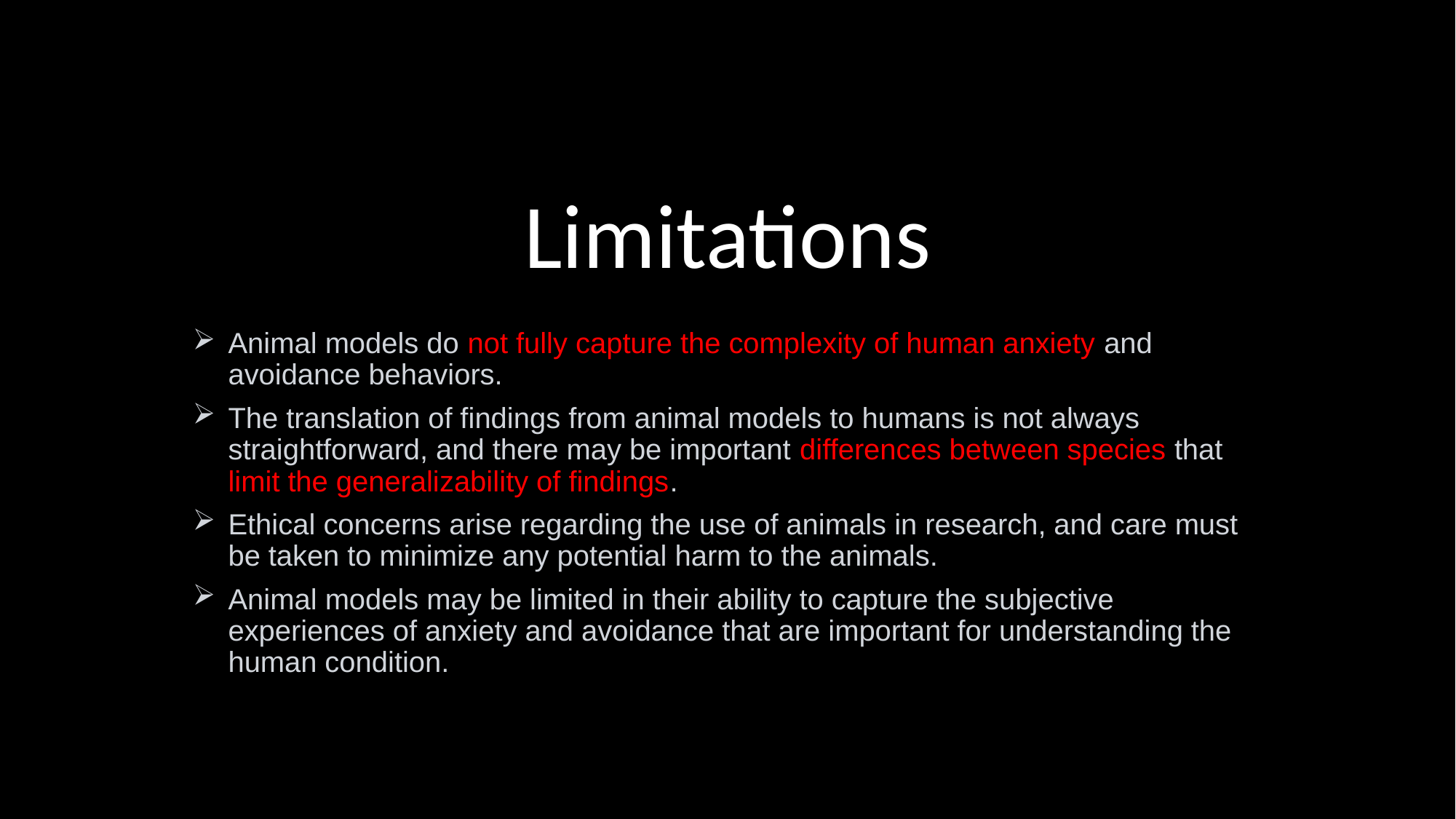

# Limitations
Animal models do not fully capture the complexity of human anxiety and avoidance behaviors.
The translation of findings from animal models to humans is not always straightforward, and there may be important differences between species that limit the generalizability of findings.
Ethical concerns arise regarding the use of animals in research, and care must be taken to minimize any potential harm to the animals.
Animal models may be limited in their ability to capture the subjective experiences of anxiety and avoidance that are important for understanding the human condition.